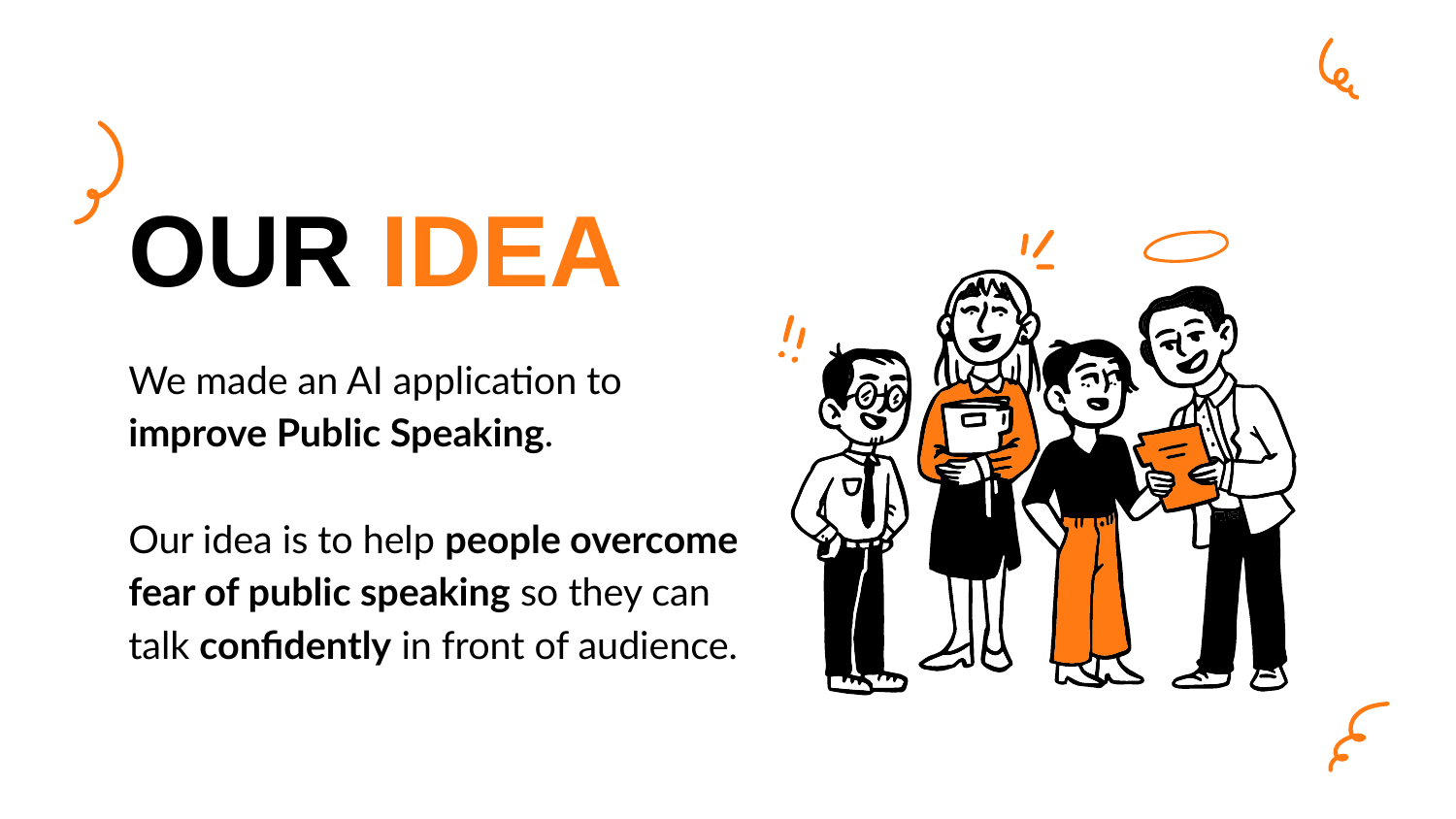

# OUR IDEA

We made an AI application to improve Public Speaking.

Our idea is to help people overcome fear of public speaking so they can talk confidently in front of audience.